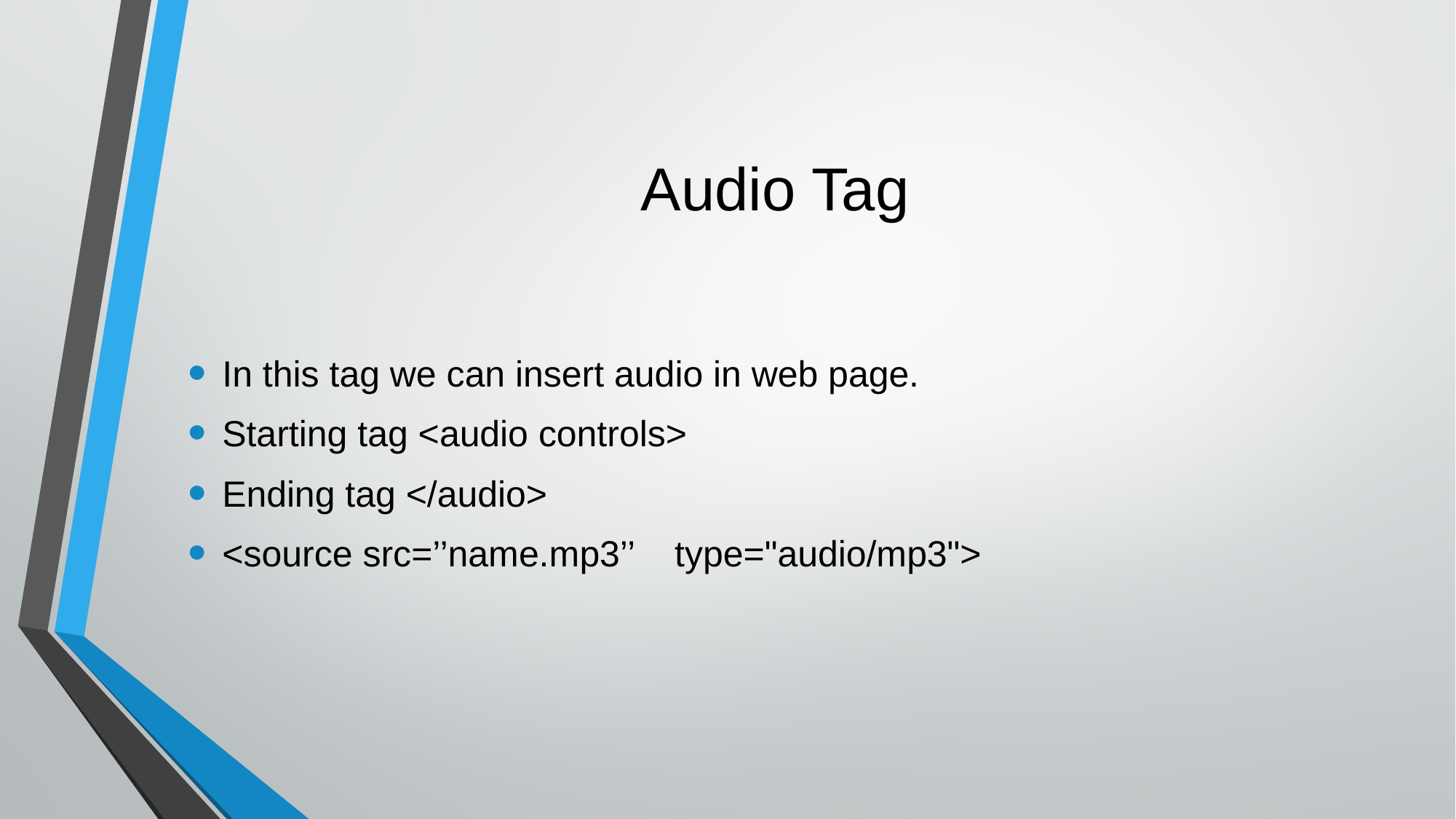

# Audio Tag
In this tag we can insert audio in web page.
Starting tag <audio controls>
Ending tag </audio>
<source src=’’name.mp3’’    type="audio/mp3">